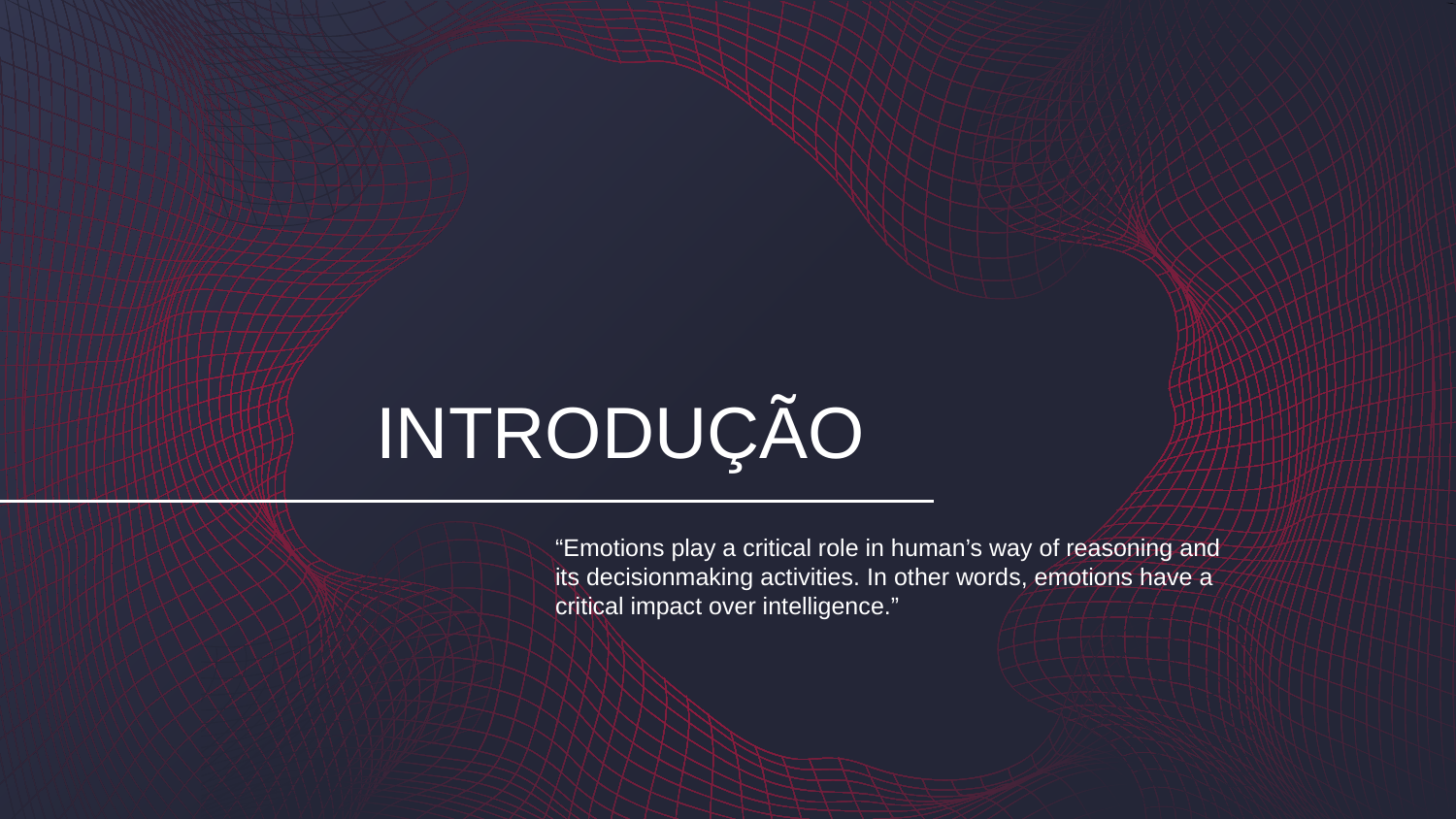

# INTRODUÇÃO
“Emotions play a critical role in human’s way of reasoning and its decisionmaking activities. In other words, emotions have a critical impact over intelligence.”